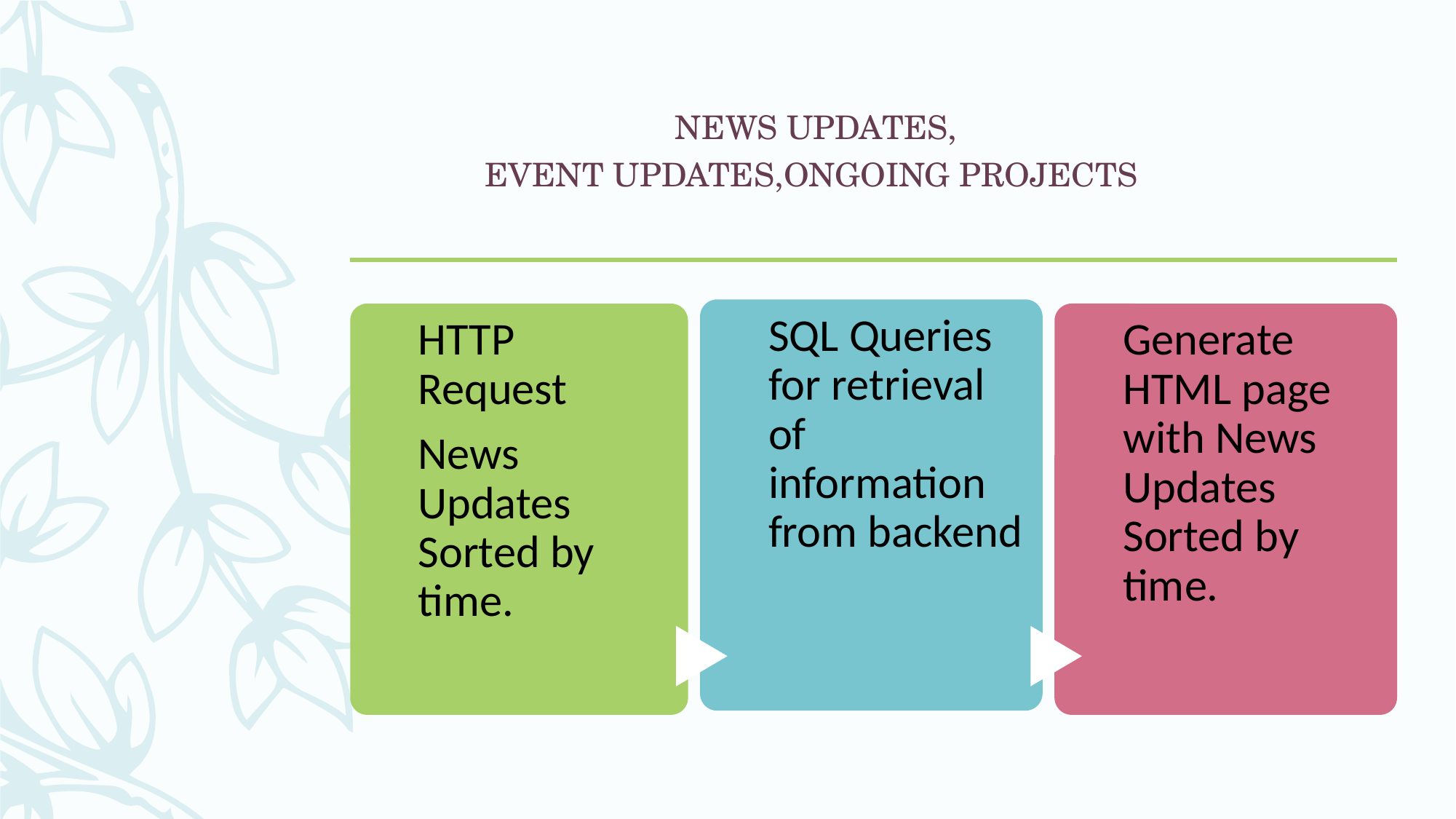

# NEWS UPDATES, EVENT UPDATES,ONGOING PROJECTS

HTTP Request
News Updates Sorted by time.

SQL Queries for retrieval of information from backend

Generate HTML page with News Updates Sorted by time.